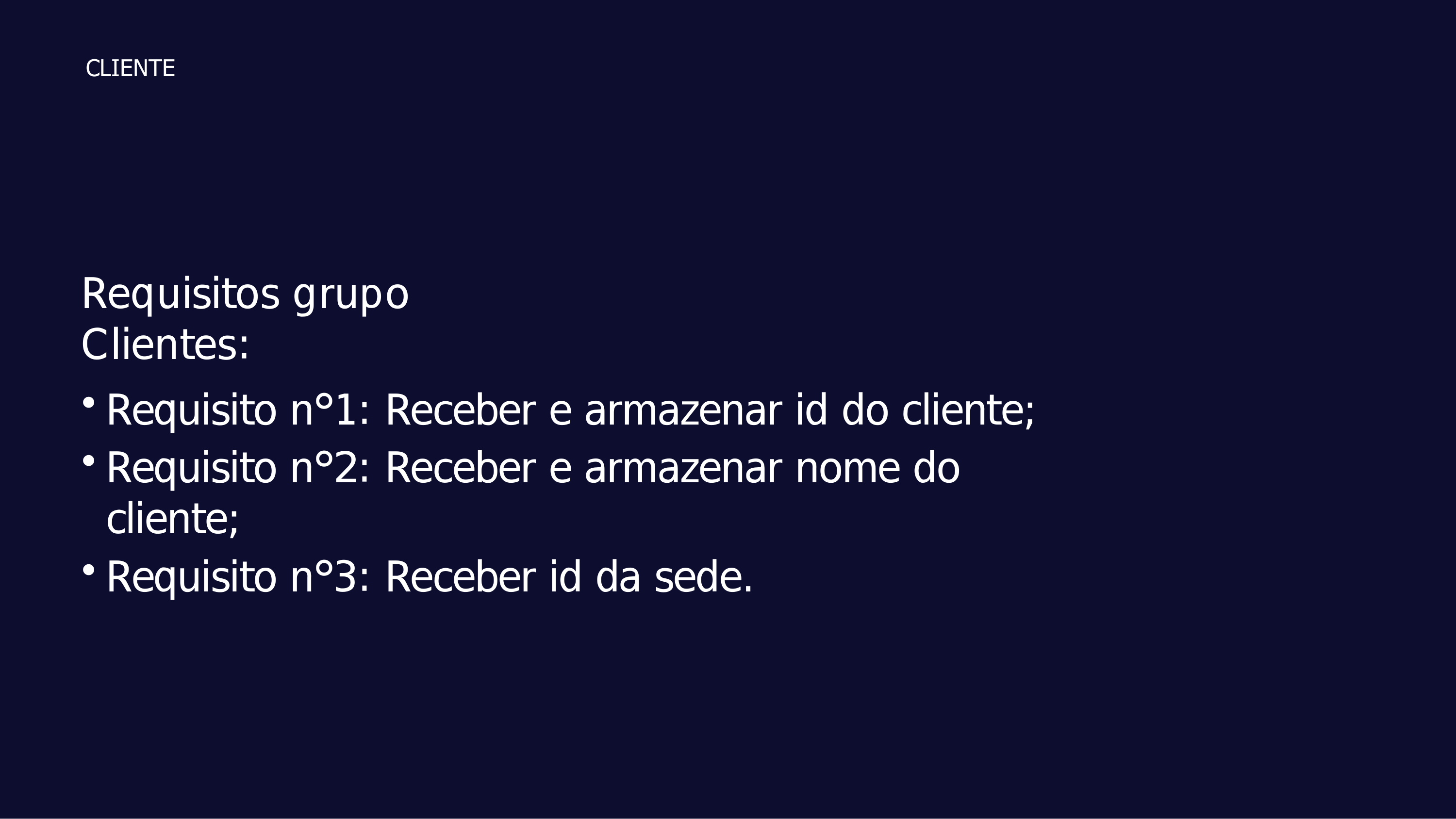

CLIENTE
# Requisitos grupo Clientes:
Requisito n°1: Receber e armazenar id do cliente;
Requisito n°2: Receber e armazenar nome do cliente;
Requisito n°3: Receber id da sede.